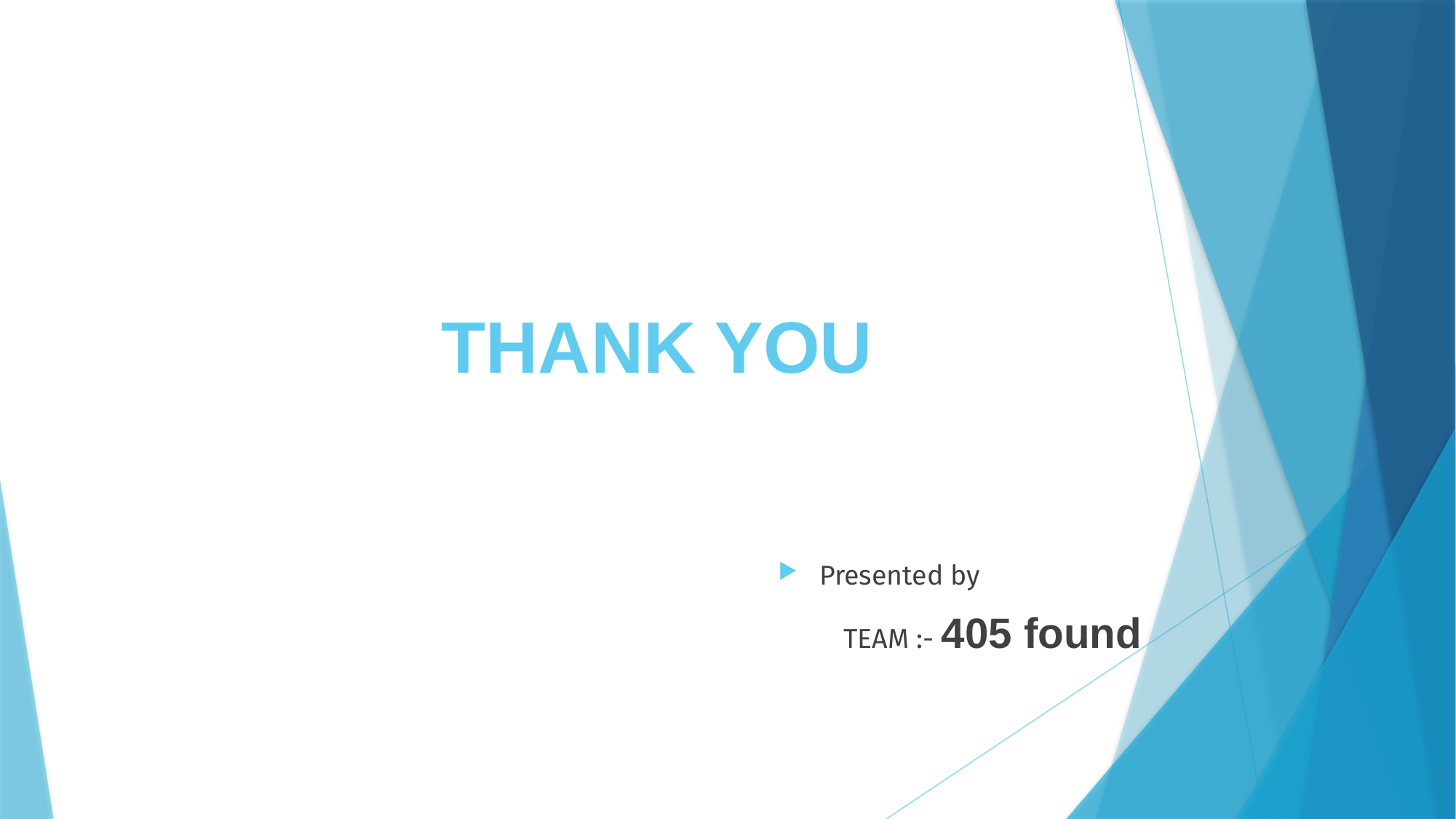

# THANK YOU
Presented by
         TEAM :- 405 found